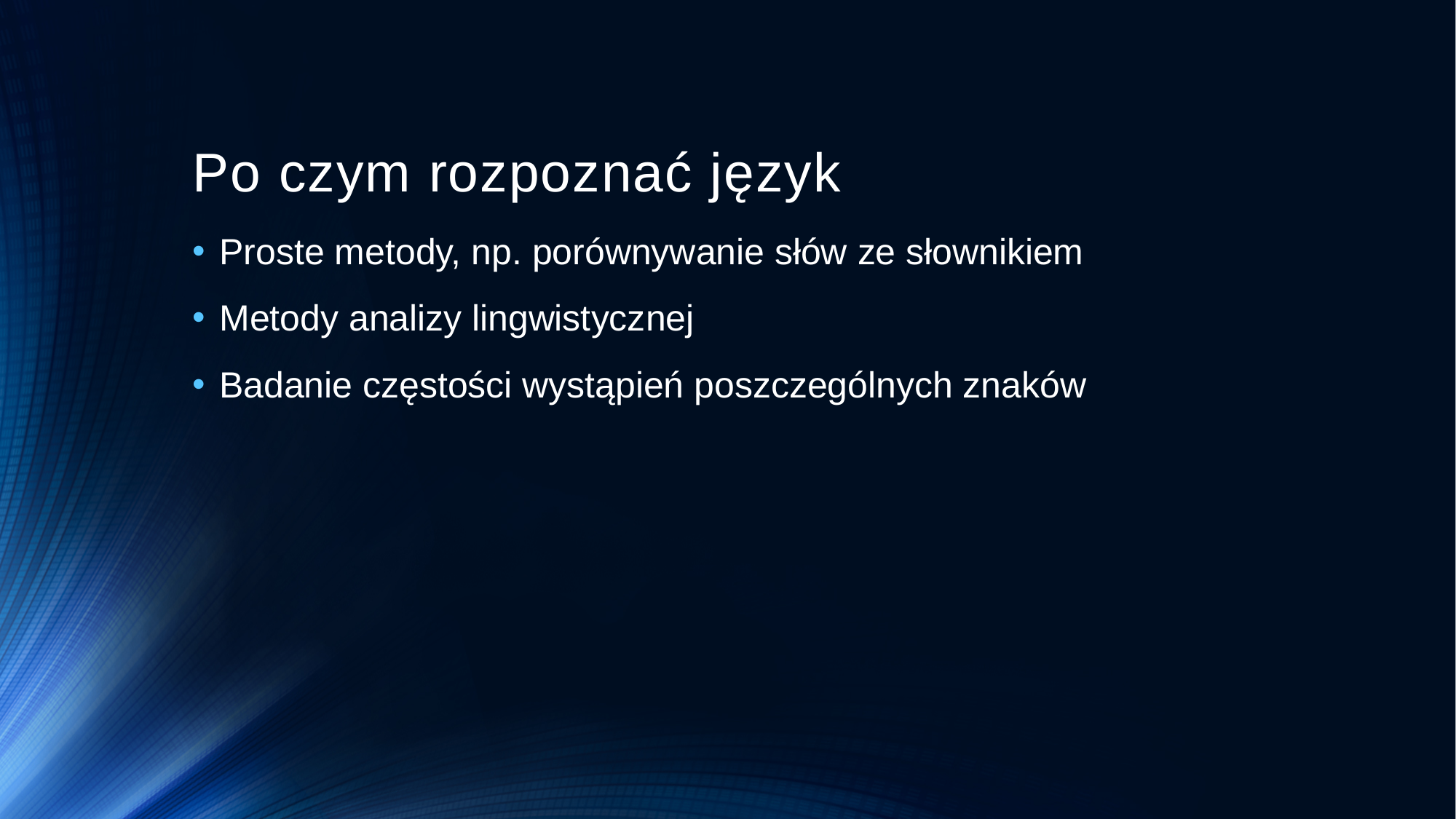

# Po czym rozpoznać język
Proste metody, np. porównywanie słów ze słownikiem
Metody analizy lingwistycznej
Badanie częstości wystąpień poszczególnych znaków